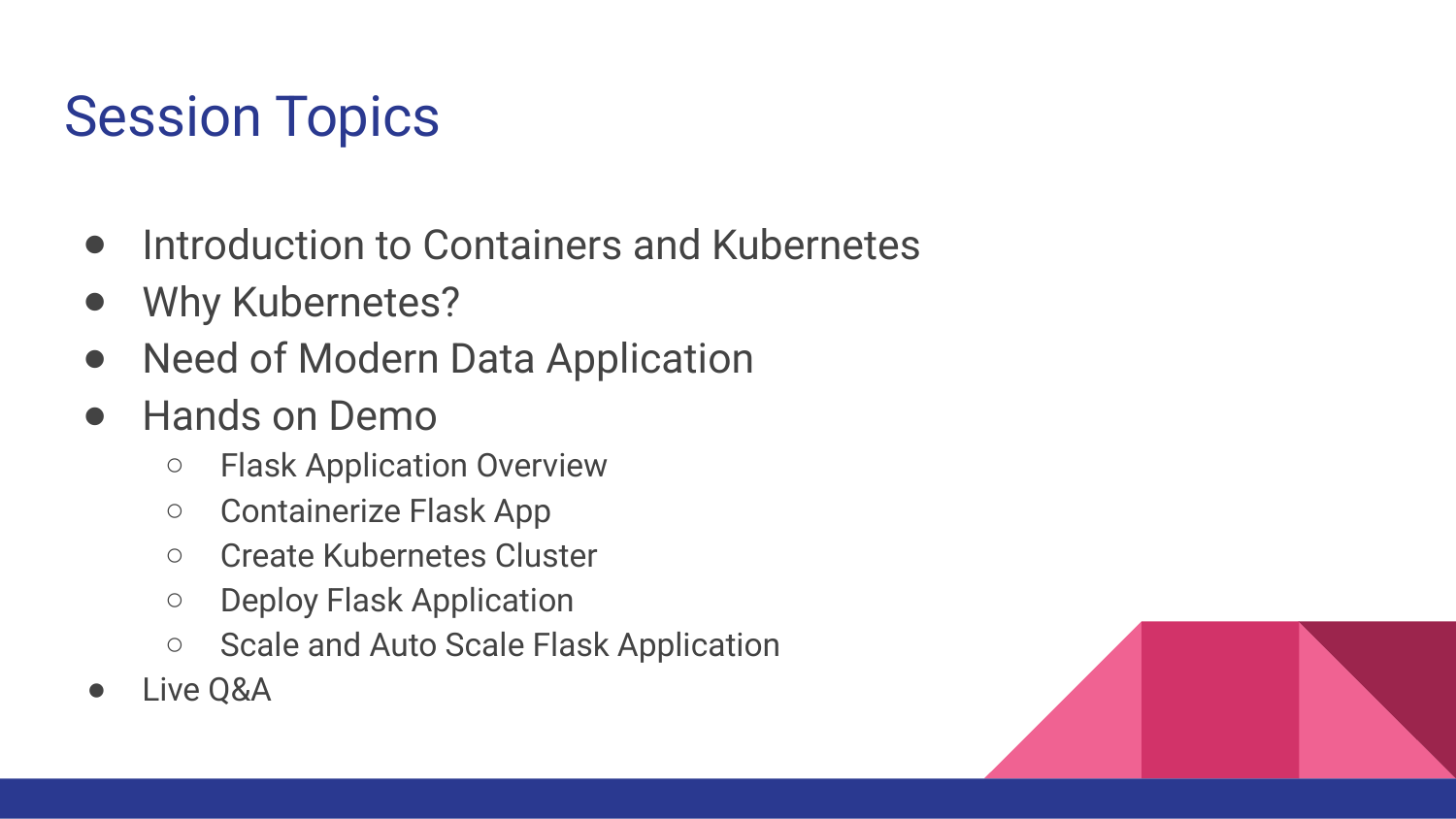

# Session Topics
Introduction to Containers and Kubernetes
Why Kubernetes?
Need of Modern Data Application
Hands on Demo
Flask Application Overview
Containerize Flask App
Create Kubernetes Cluster
Deploy Flask Application
Scale and Auto Scale Flask Application
Live Q&A